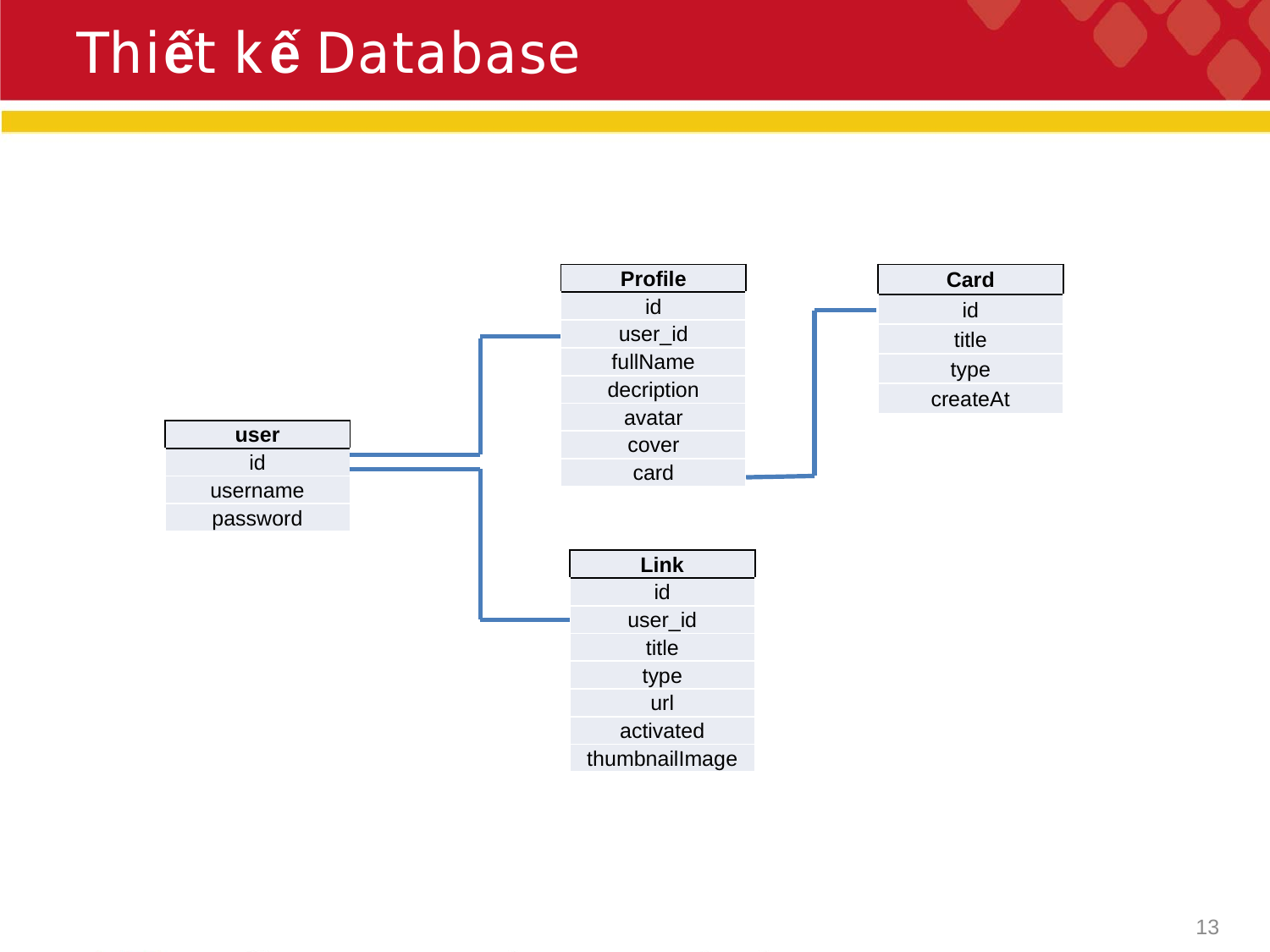

# Thiết kế Database
| Profile |
| --- |
| id |
| user\_id |
| fullName |
| decription |
| avatar |
| cover |
| card |
| Card |
| --- |
| id |
| title |
| type |
| createAt |
| user |
| --- |
| id |
| username |
| password |
| Link |
| --- |
| id |
| user\_id |
| title |
| type |
| url |
| activated |
| thumbnailImage |
13